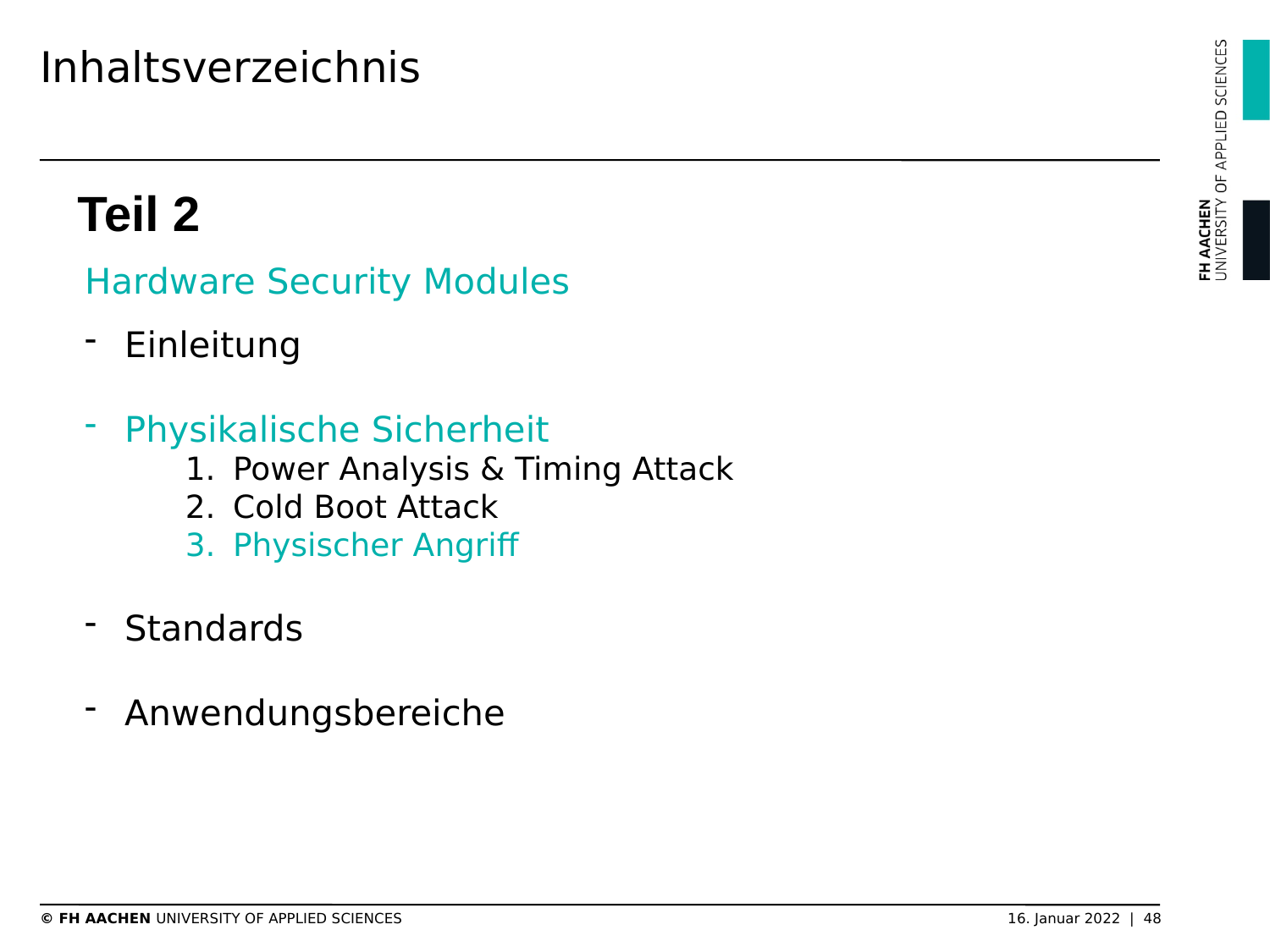

# Inhaltsverzeichnis
Teil 2
Hardware Security Modules
Einleitung
Physikalische Sicherheit
Power Analysis & Timing Attack
Cold Boot Attack
Physischer Angriff
Standards
Anwendungsbereiche